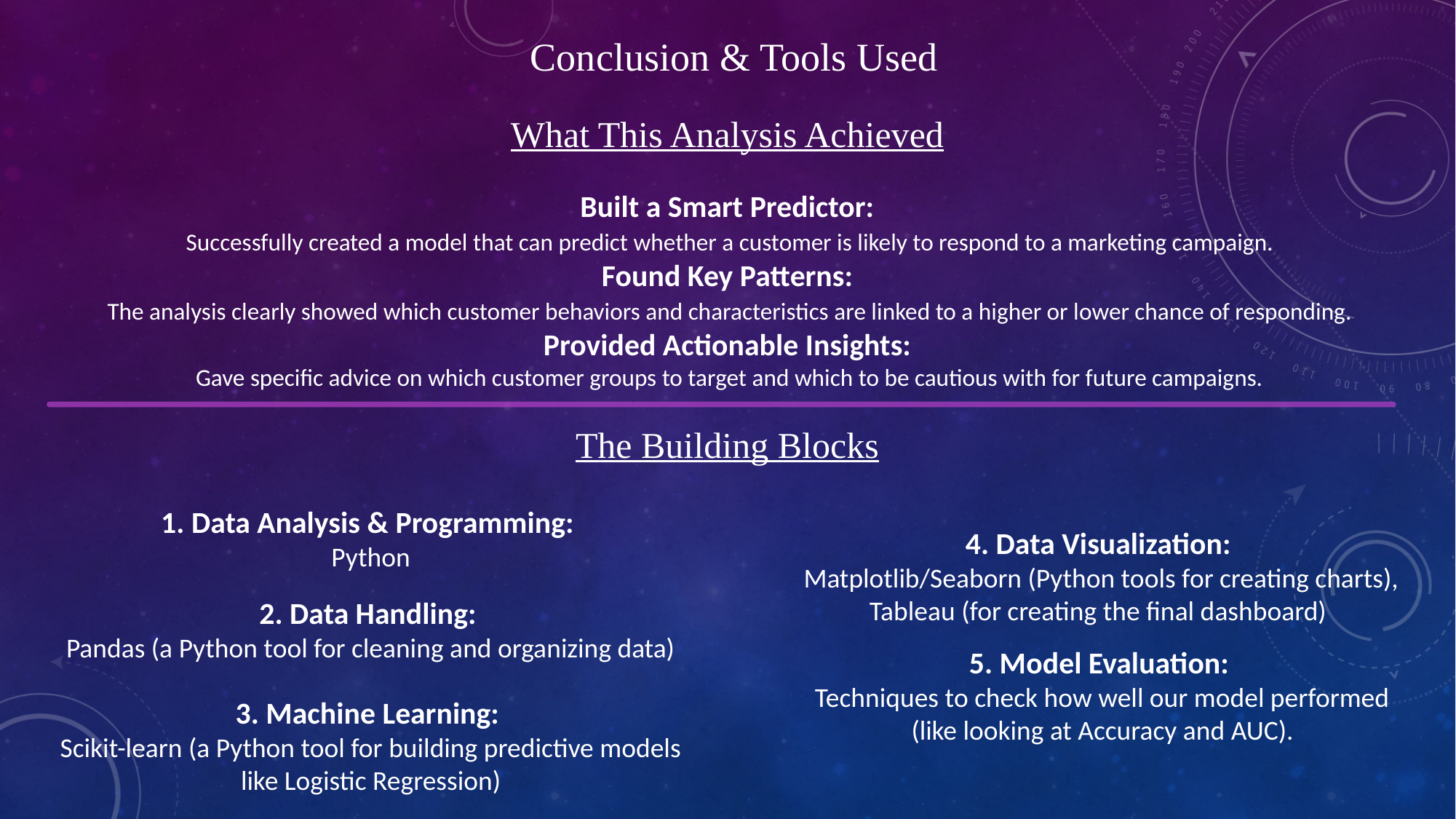

Conclusion & Tools Used
What This Analysis Achieved

Built a Smart Predictor:
 Successfully created a model that can predict whether a customer is likely to respond to a marketing campaign.
Found Key Patterns:
 The analysis clearly showed which customer behaviors and characteristics are linked to a higher or lower chance of responding.
Provided Actionable Insights:
 Gave specific advice on which customer groups to target and which to be cautious with for future campaigns.
The Building Blocks
1. Data Analysis & Programming:
Python
4. Data Visualization:
 Matplotlib/Seaborn (Python tools for creating charts), Tableau (for creating the final dashboard)
2. Data Handling:
Pandas (a Python tool for cleaning and organizing data)
5. Model Evaluation:
Techniques to check how well our model performed (like looking at Accuracy and AUC).
3. Machine Learning:
Scikit-learn (a Python tool for building predictive models like Logistic Regression)